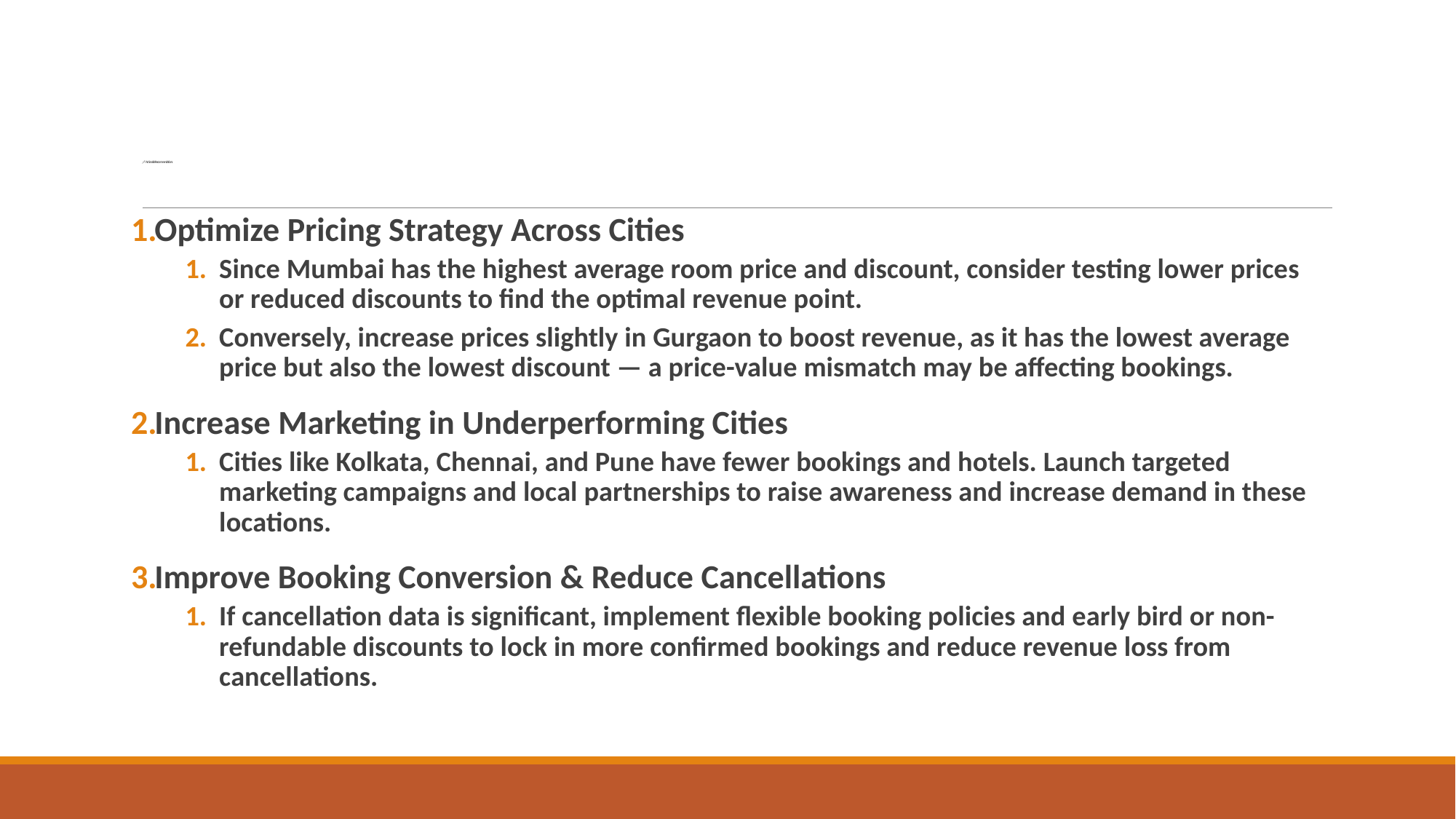

# 📌 Actionable Recommendations
Optimize Pricing Strategy Across Cities
Since Mumbai has the highest average room price and discount, consider testing lower prices or reduced discounts to find the optimal revenue point.
Conversely, increase prices slightly in Gurgaon to boost revenue, as it has the lowest average price but also the lowest discount — a price-value mismatch may be affecting bookings.
Increase Marketing in Underperforming Cities
Cities like Kolkata, Chennai, and Pune have fewer bookings and hotels. Launch targeted marketing campaigns and local partnerships to raise awareness and increase demand in these locations.
Improve Booking Conversion & Reduce Cancellations
If cancellation data is significant, implement flexible booking policies and early bird or non-refundable discounts to lock in more confirmed bookings and reduce revenue loss from cancellations.